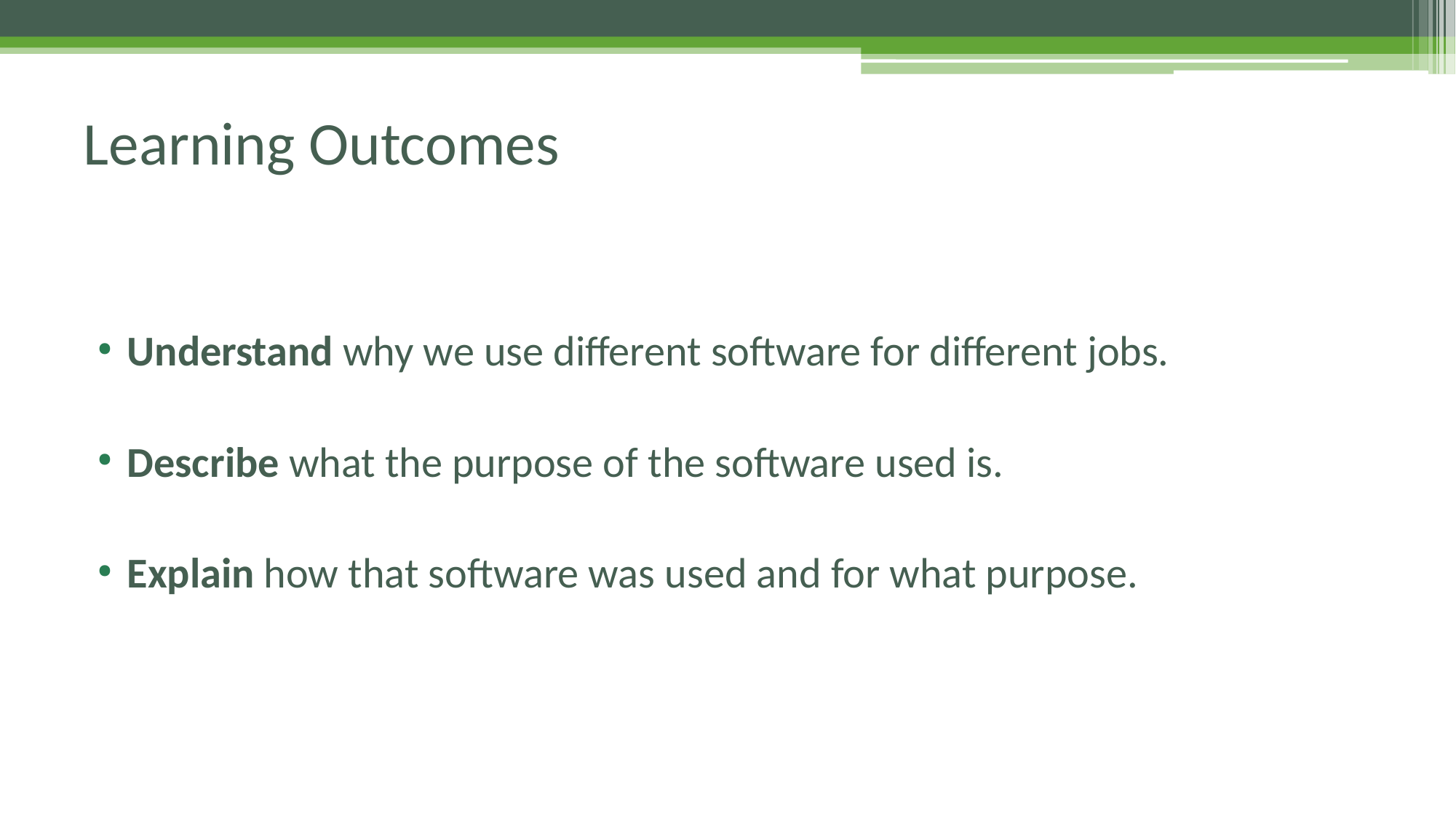

# Learning Outcomes

Understand why we use different software for different jobs.

Describe what the purpose of the software used is.

Explain how that software was used and for what purpose.